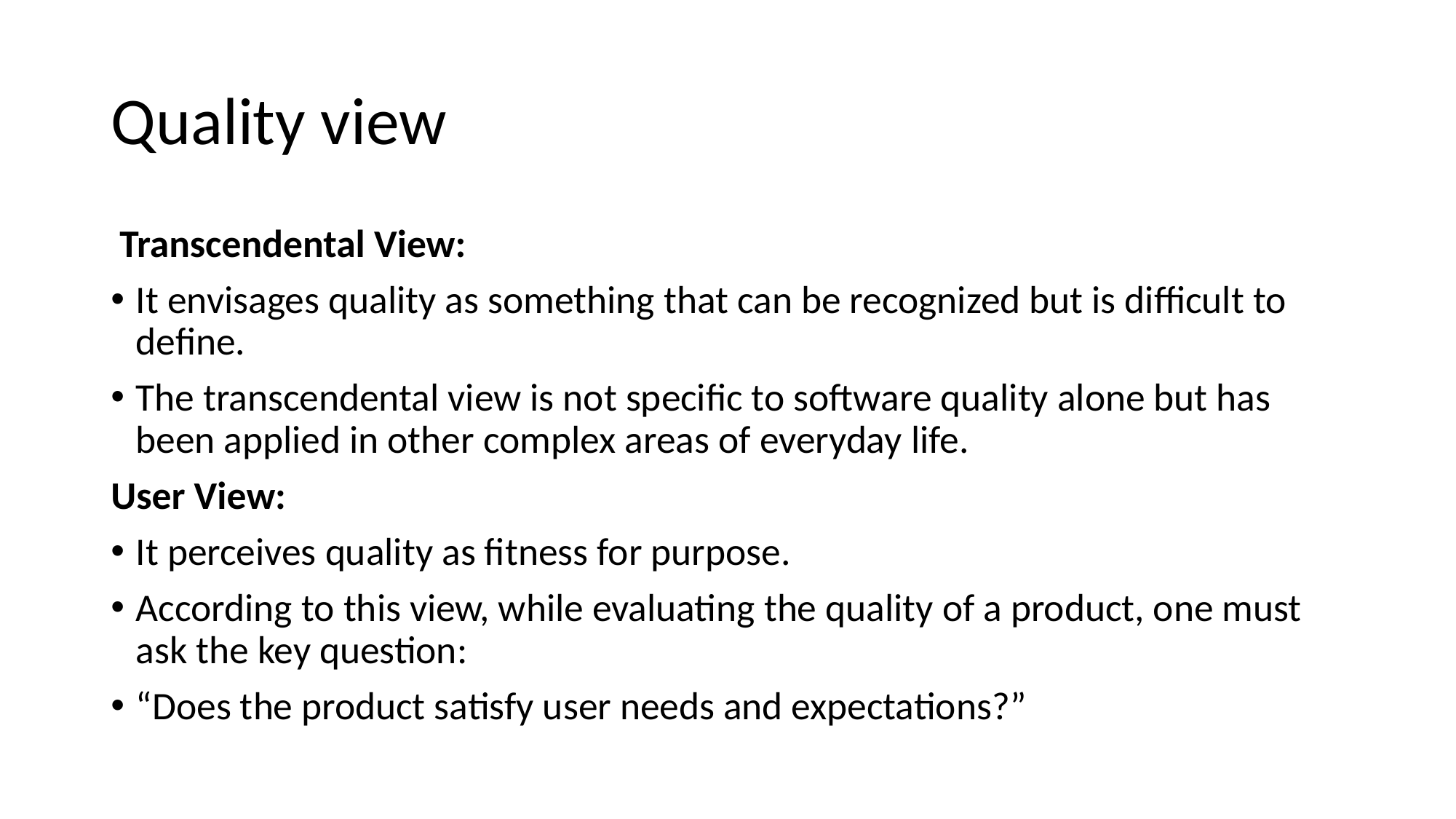

# Quality view
 Transcendental View:
It envisages quality as something that can be recognized but is difficult to define.
The transcendental view is not specific to software quality alone but has been applied in other complex areas of everyday life.
User View:
It perceives quality as fitness for purpose.
According to this view, while evaluating the quality of a product, one must ask the key question:
“Does the product satisfy user needs and expectations?”